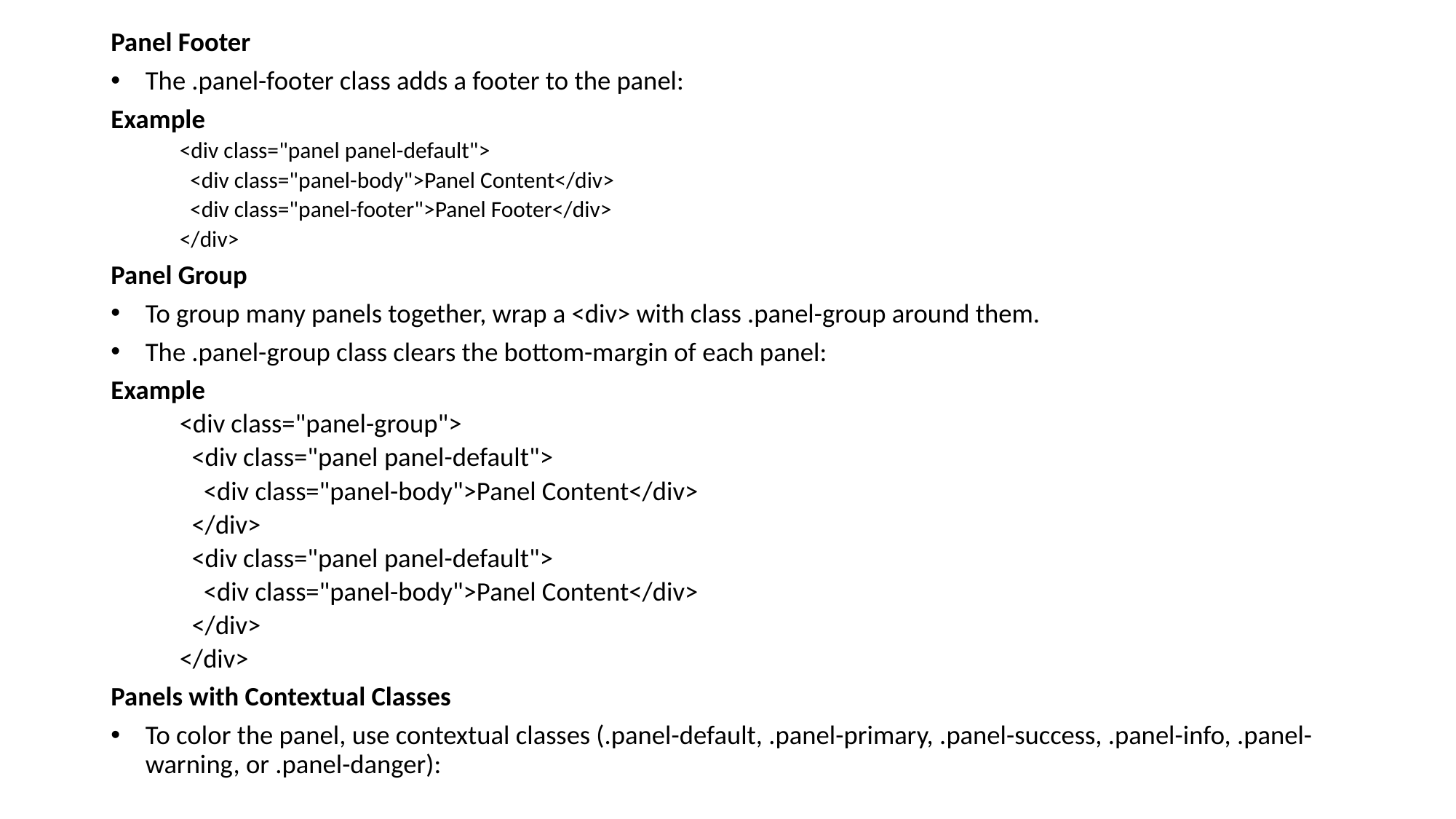

Panel Footer
The .panel-footer class adds a footer to the panel:
Example
<div class="panel panel-default">
  <div class="panel-body">Panel Content</div>
  <div class="panel-footer">Panel Footer</div>
</div>
Panel Group
To group many panels together, wrap a <div> with class .panel-group around them.
The .panel-group class clears the bottom-margin of each panel:
Example
<div class="panel-group">
  <div class="panel panel-default">
    <div class="panel-body">Panel Content</div>
  </div>
  <div class="panel panel-default">
    <div class="panel-body">Panel Content</div>
  </div>
</div>
Panels with Contextual Classes
To color the panel, use contextual classes (.panel-default, .panel-primary, .panel-success, .panel-info, .panel-warning, or .panel-danger):